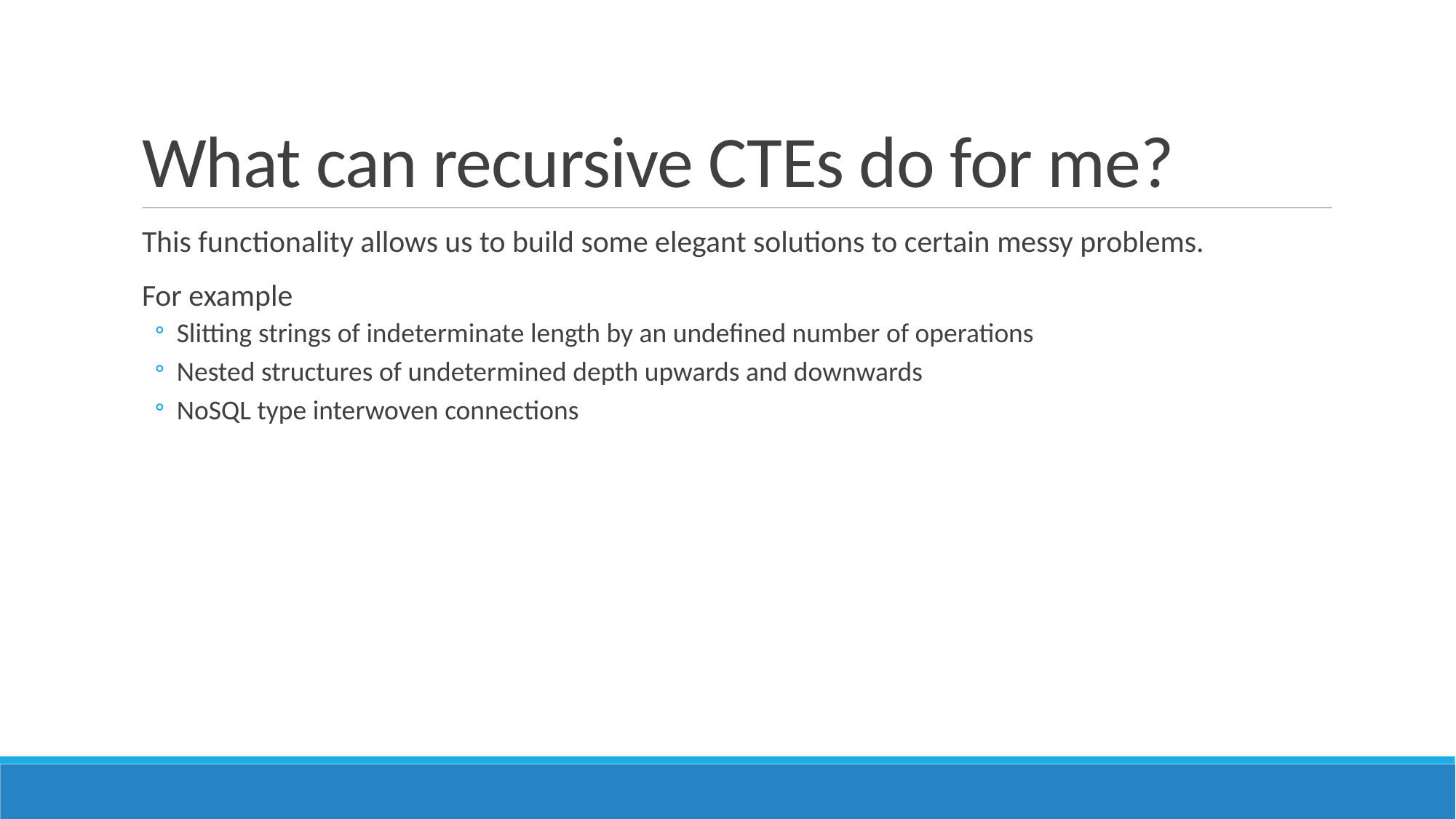

# What can recursive CTEs do for me?
This functionality allows us to build some elegant solutions to certain messy problems.
For example
Slitting strings of indeterminate length by an undefined number of operations
Nested structures of undetermined depth upwards and downwards
NoSQL type interwoven connections